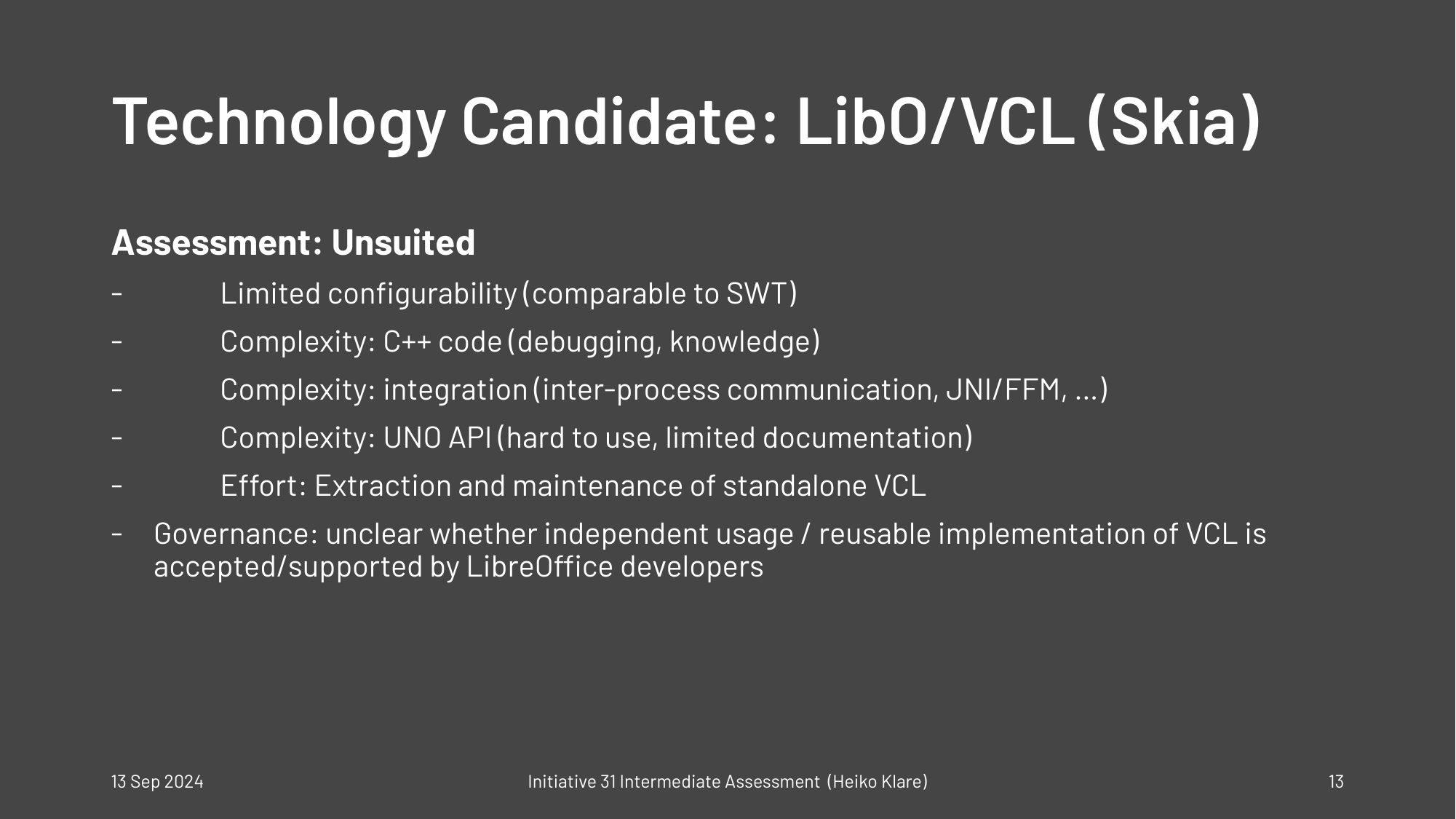

# Technology Candidate: LibO/VCL (Skia)
Assessment: Unsuited
-	Limited configurability (comparable to SWT)
-	Complexity: C++ code (debugging, knowledge)
-	Complexity: integration (inter-process communication, JNI/FFM, …)
-	Complexity: UNO API (hard to use, limited documentation)
-	Effort: Extraction and maintenance of standalone VCL
-	Governance: unclear whether independent usage / reusable implementation of VCL is accepted/supported by LibreOffice developers
13 Sep 2024
Initiative 31 Intermediate Assessment  (Heiko Klare)
13